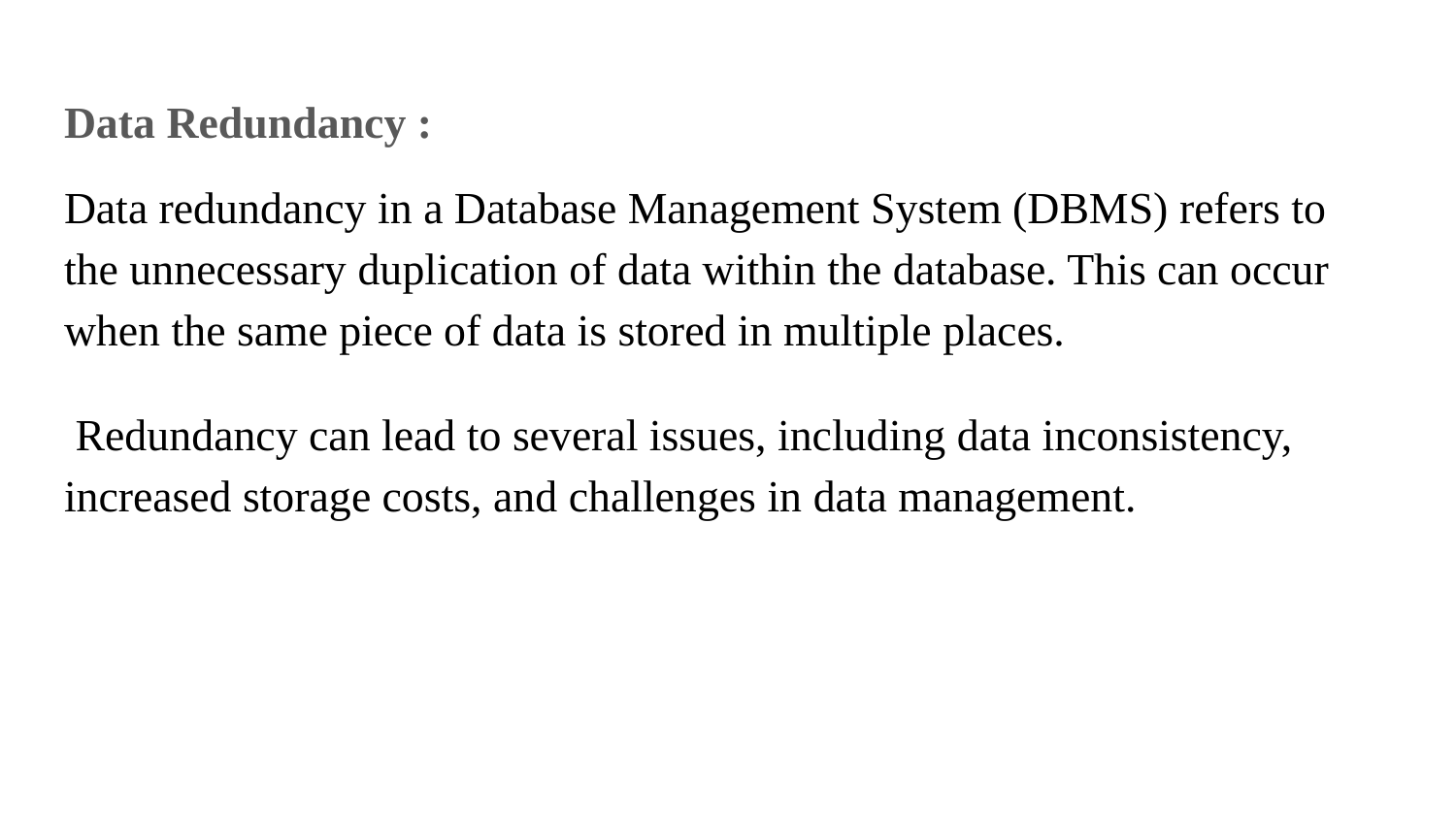

# Data Redundancy :
Data redundancy in a Database Management System (DBMS) refers to the unnecessary duplication of data within the database. This can occur when the same piece of data is stored in multiple places.
 Redundancy can lead to several issues, including data inconsistency, increased storage costs, and challenges in data management.